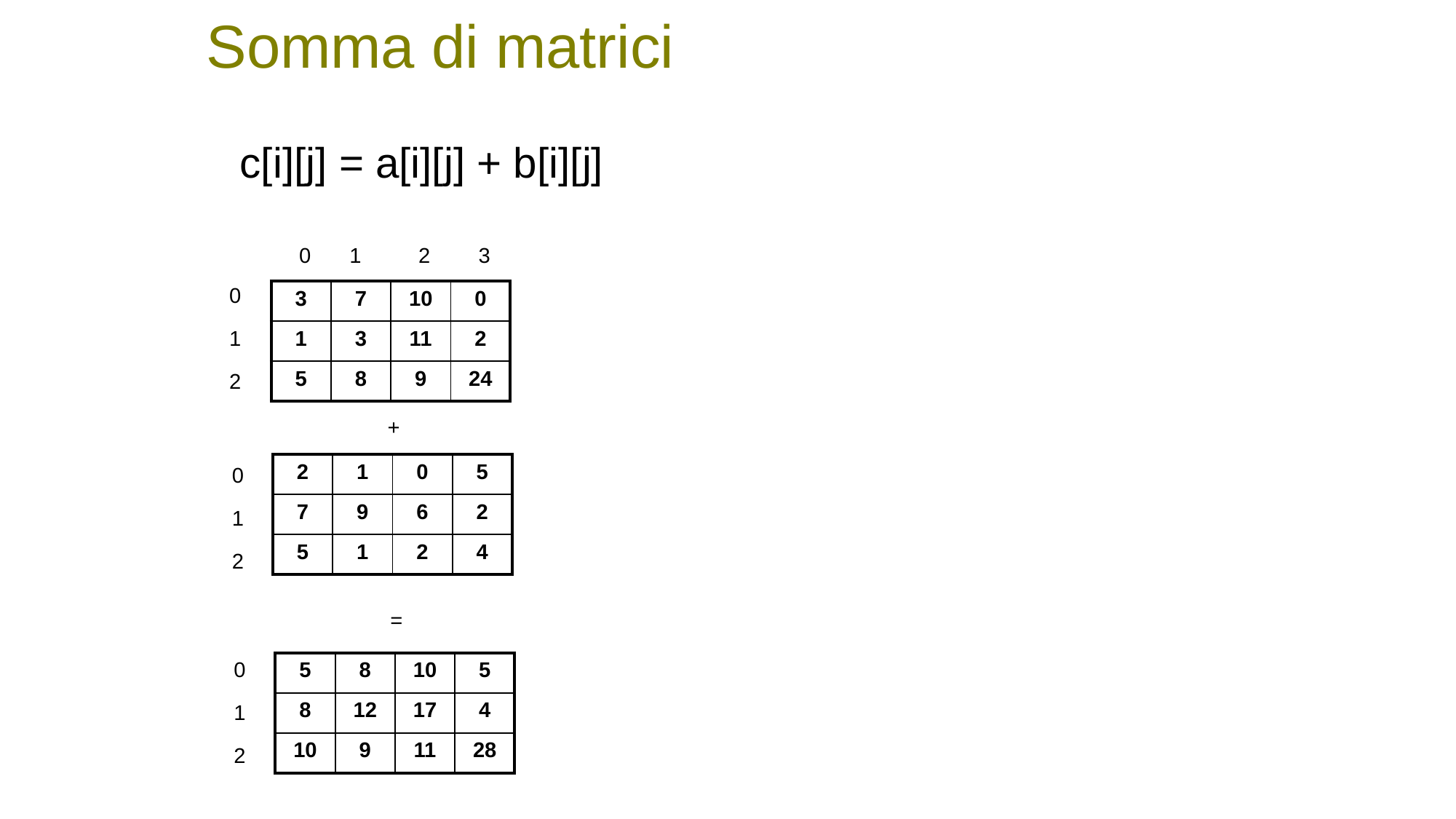

# Somma di matrici
c[i][j] = a[i][j] + b[i][j]
0
1
2
3
0
| 3 | 7 | 10 | 0 |
| --- | --- | --- | --- |
| 1 | 3 | 11 | 2 |
| 5 | 8 | 9 | 24 |
1
2
+
| 2 | 1 | 0 | 5 |
| --- | --- | --- | --- |
| 7 | 9 | 6 | 2 |
| 5 | 1 | 2 | 4 |
0
1
2
=
0
| 5 | 8 | 10 | 5 |
| --- | --- | --- | --- |
| 8 | 12 | 17 | 4 |
| 10 | 9 | 11 | 28 |
1
2